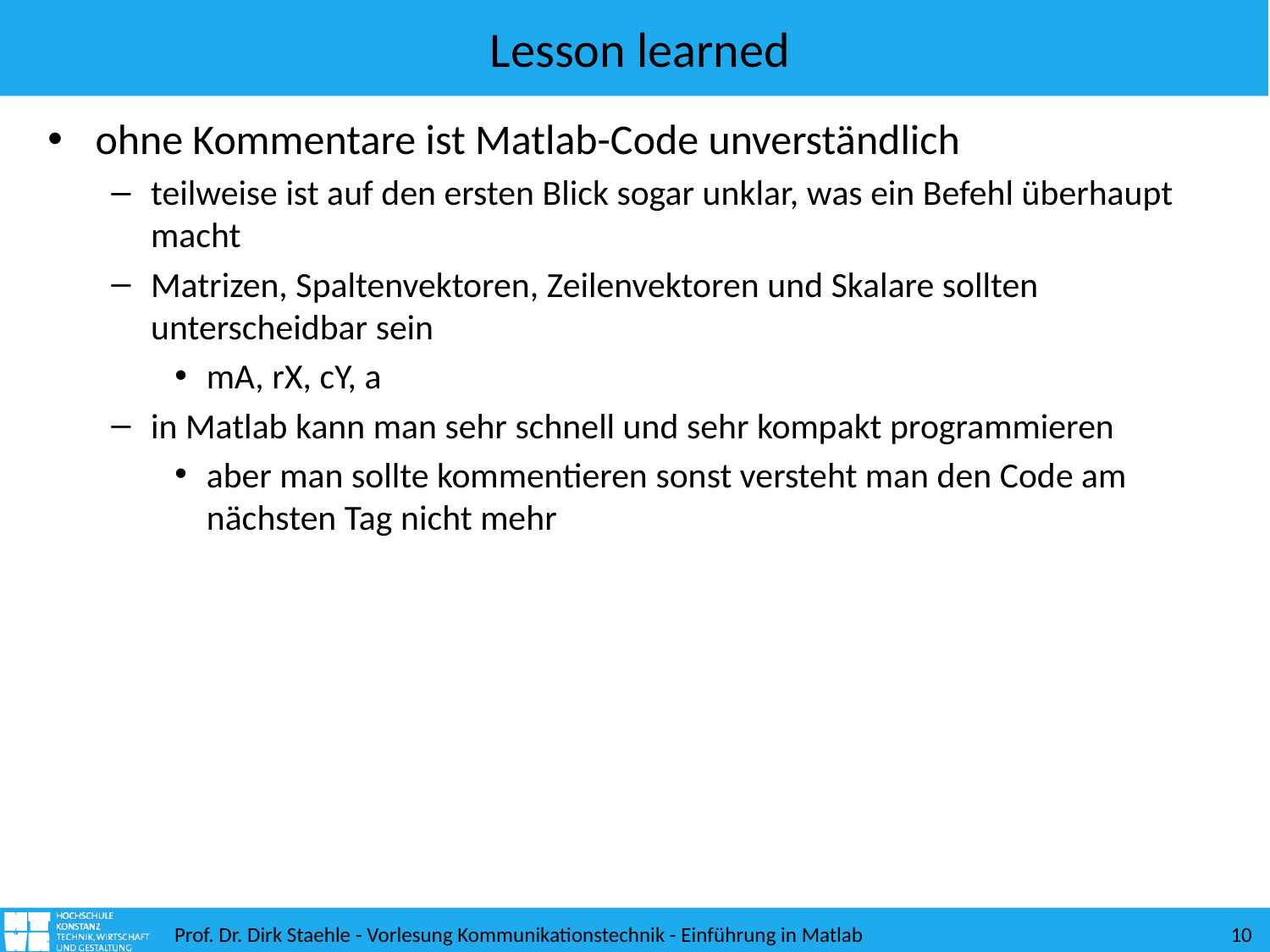

# Lesson learned
ohne Kommentare ist Matlab-Code unverständlich
teilweise ist auf den ersten Blick sogar unklar, was ein Befehl überhaupt macht
Matrizen, Spaltenvektoren, Zeilenvektoren und Skalare sollten unterscheidbar sein
mA, rX, cY, a
in Matlab kann man sehr schnell und sehr kompakt programmieren
aber man sollte kommentieren sonst versteht man den Code am nächsten Tag nicht mehr
Prof. Dr. Dirk Staehle - Vorlesung Kommunikationstechnik - Einführung in Matlab
10